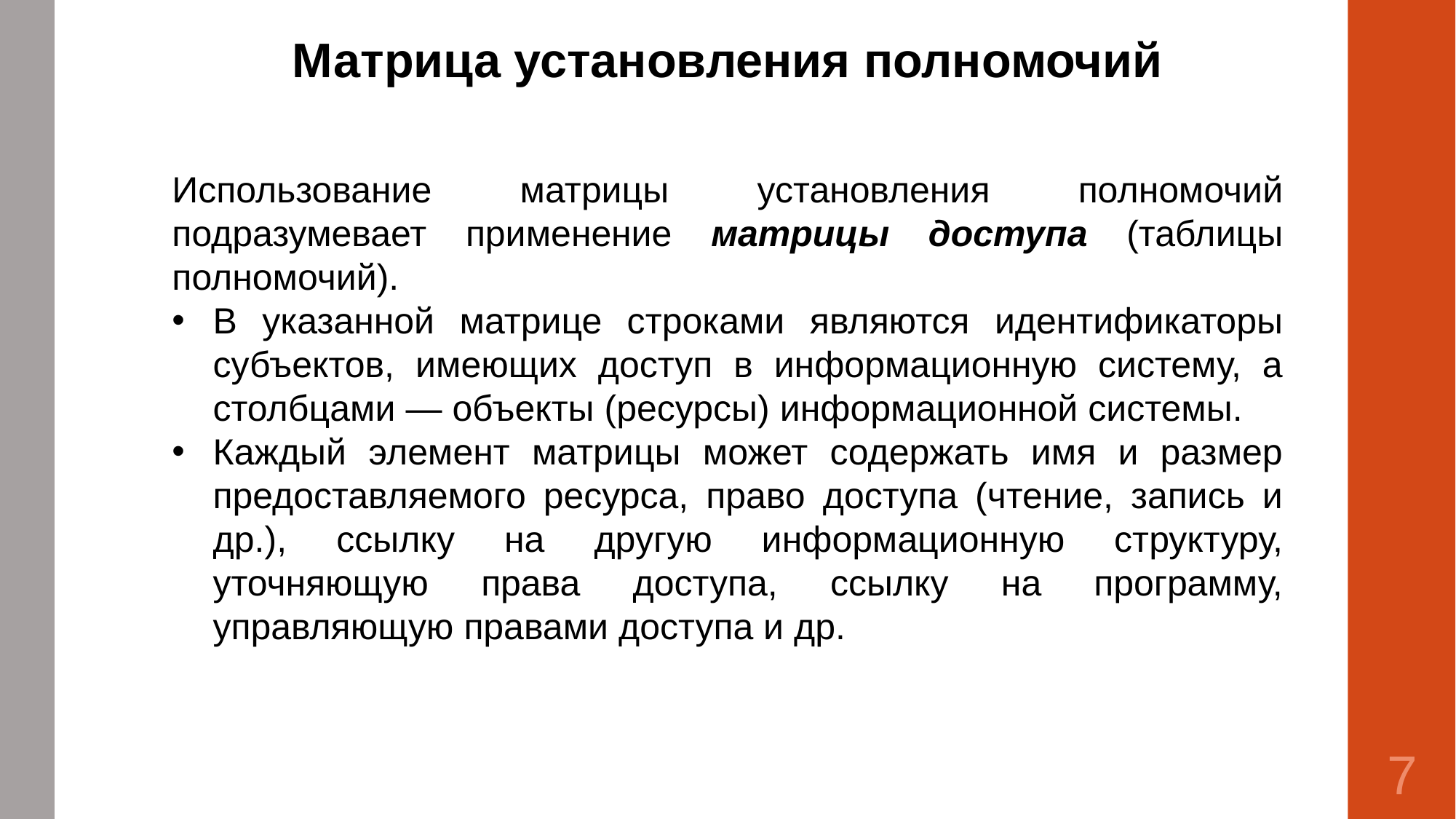

Матрица установления полномочий
Использование матрицы установления полномочий подразумевает применение матрицы доступа (таблицы полномочий).
В указанной матрице строками являются идентификаторы субъектов, имеющих доступ в информационную систему, а столбцами — объекты (ресурсы) информационной системы.
Каждый элемент матрицы может содержать имя и размер предоставляемого ресурса, право доступа (чтение, запись и др.), ссылку на другую информационную структуру, уточняющую права доступа, ссылку на программу, управляющую правами доступа и др.
7